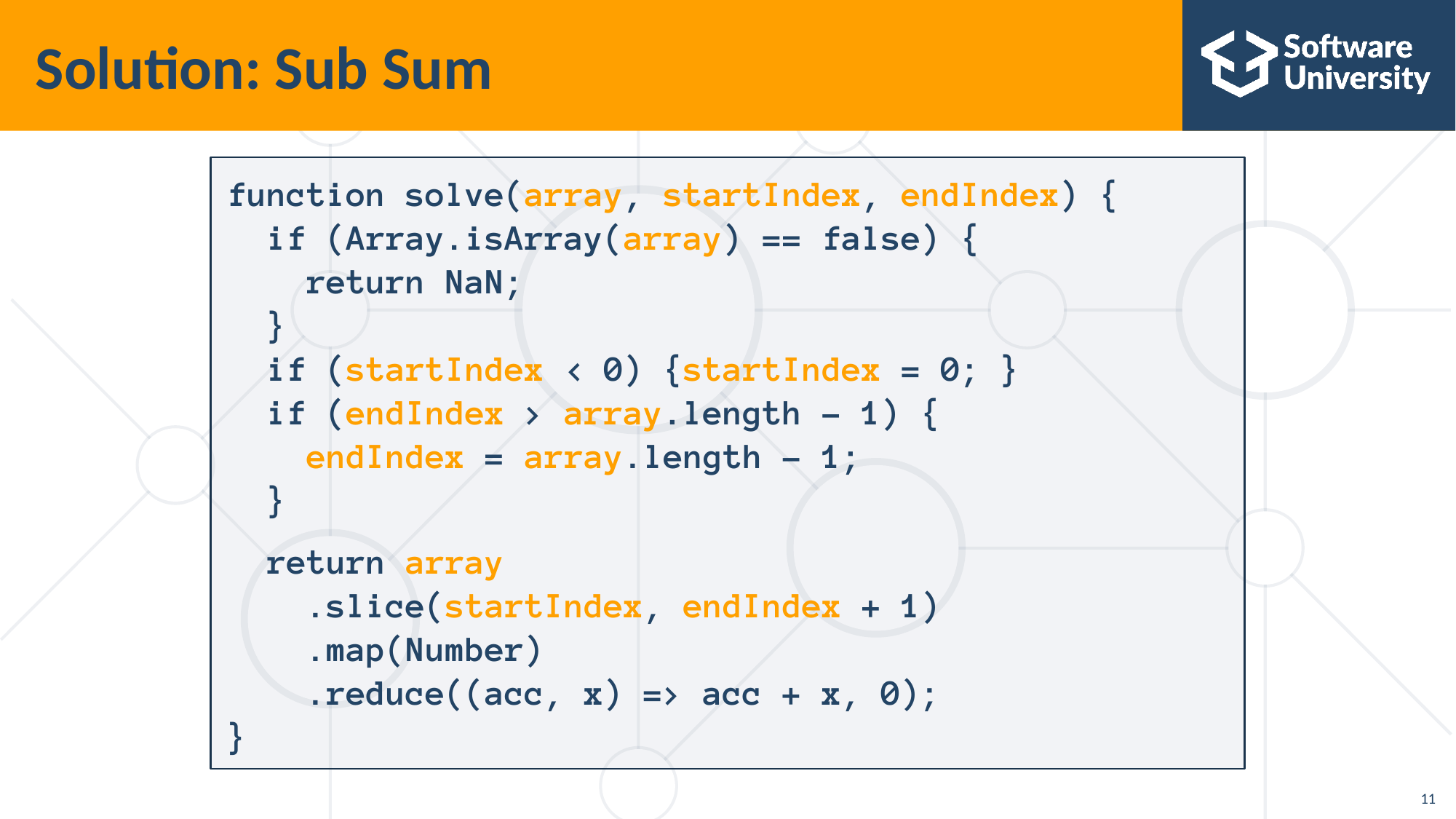

# Solution: Sub Sum
function solve(array, startIndex, endIndex) {
  if (Array.isArray(array) == false) {
    return NaN;
  }
  if (startIndex < 0) {startIndex = 0; }
  if (endIndex > array.length - 1) {
    endIndex = array.length - 1;
  }
  return array
    .slice(startIndex, endIndex + 1)
    .map(Number)
    .reduce((acc, x) => acc + x, 0);
}
11